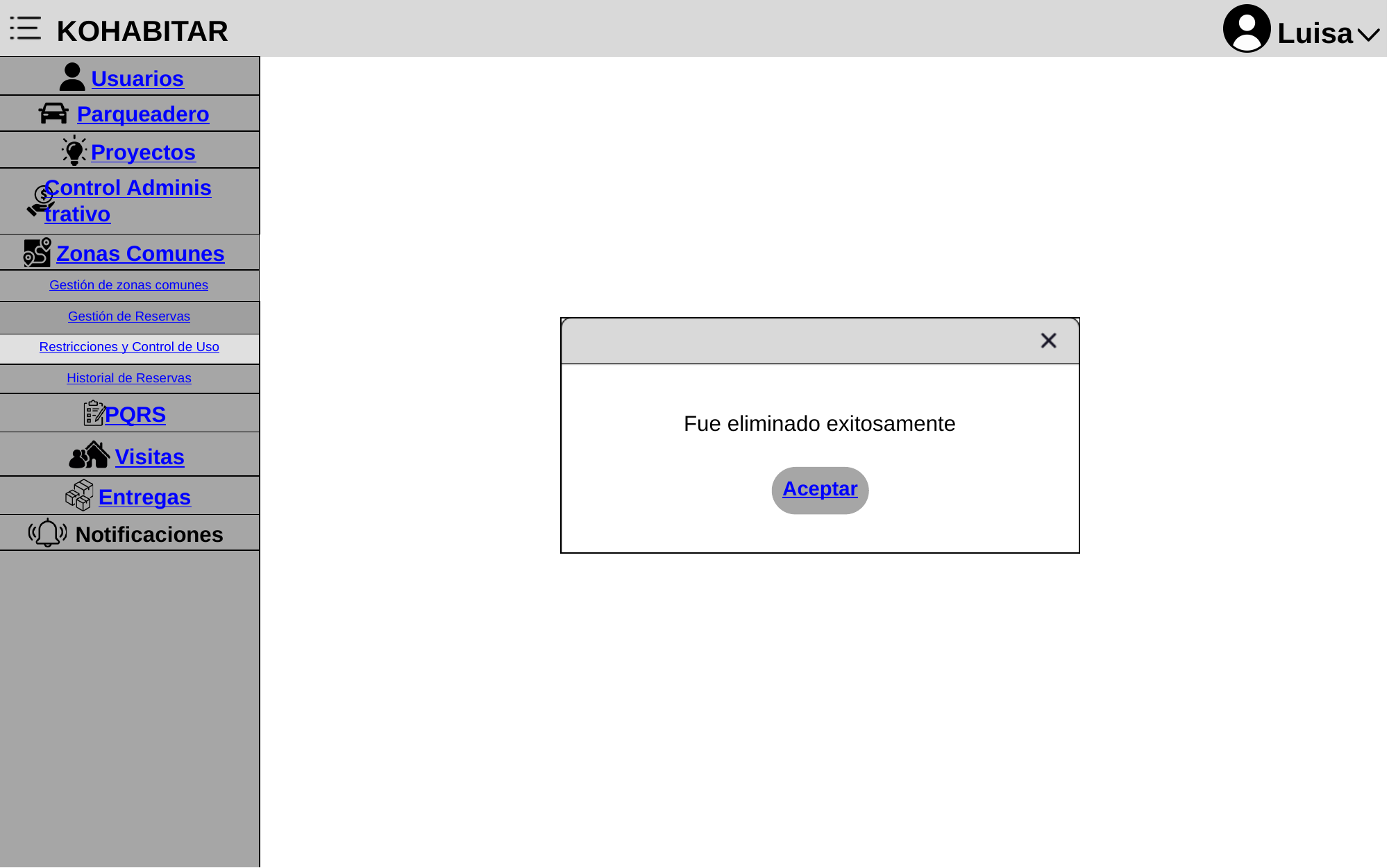

KOHABITAR
Luisa

Usuarios

Parqueadero

Proyectos

Control Administrativo

Zonas Comunes

Gestión de zonas comunes

Gestión de Reservas

Restricciones y Control de Uso

Historial de Reservas

PQRS

Fue eliminado exitosamente

Visitas

Aceptar

Entregas

Notificaciones